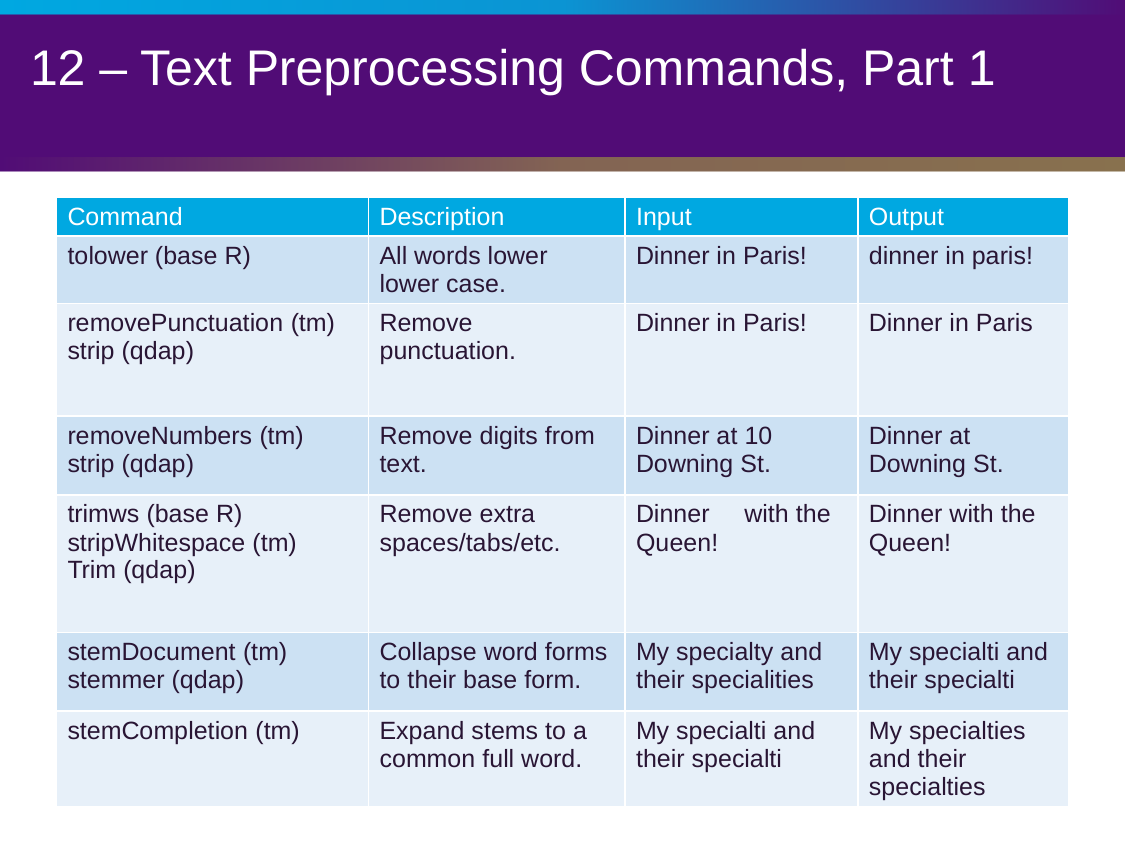

# 12 – Text Preprocessing Commands, Part 1
| Command | Description | Input | Output |
| --- | --- | --- | --- |
| tolower (base R) | All words lower lower case. | Dinner in Paris! | dinner in paris! |
| removePunctuation (tm) strip (qdap) | Remove punctuation. | Dinner in Paris! | Dinner in Paris |
| removeNumbers (tm) strip (qdap) | Remove digits from text. | Dinner at 10 Downing St. | Dinner at Downing St. |
| trimws (base R) stripWhitespace (tm) Trim (qdap) | Remove extra spaces/tabs/etc. | Dinner with the Queen! | Dinner with the Queen! |
| stemDocument (tm) stemmer (qdap) | Collapse word forms to their base form. | My specialty and their specialities | My specialti and their specialti |
| stemCompletion (tm) | Expand stems to a common full word. | My specialti and their specialti | My specialties and their specialties |